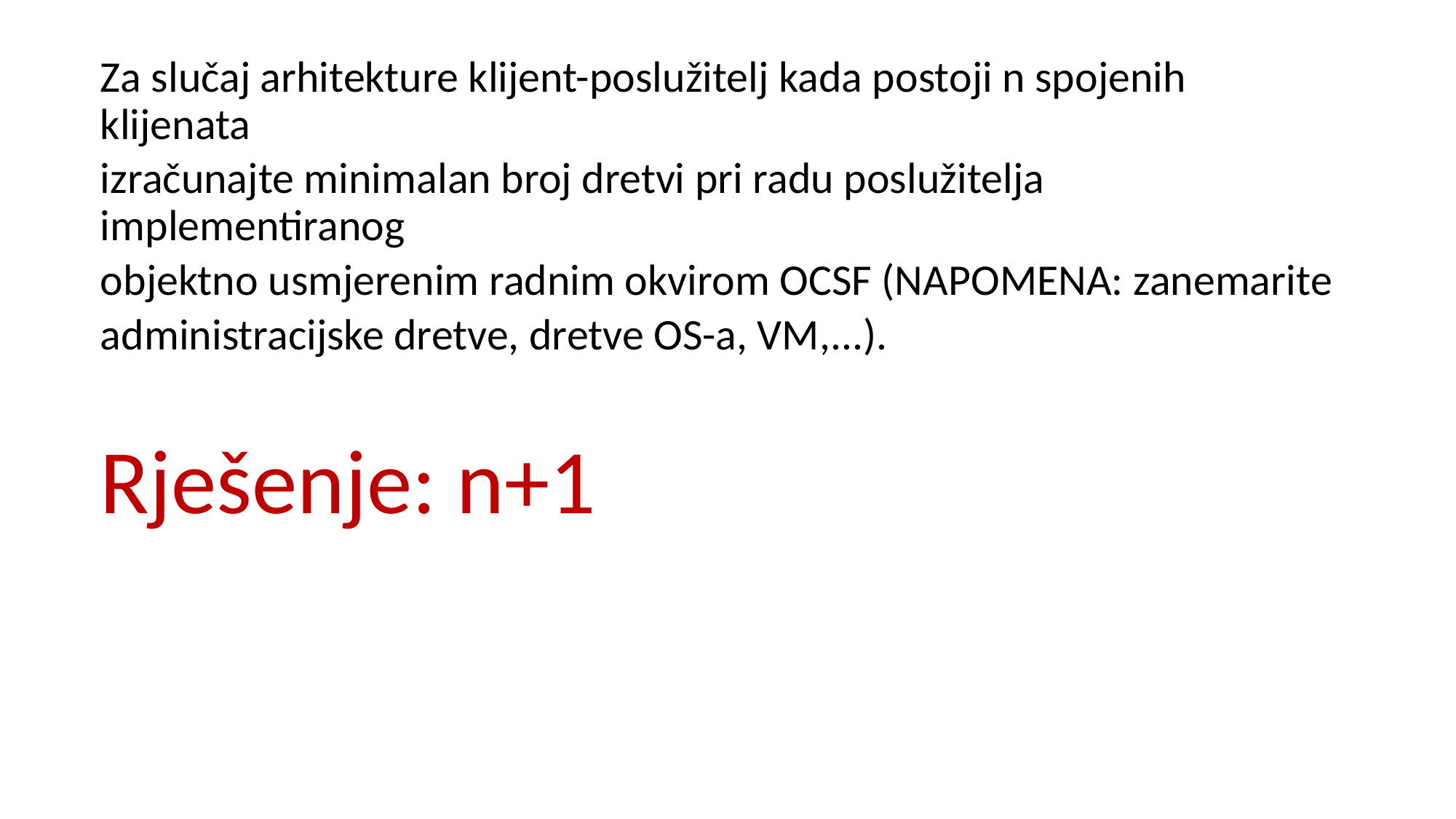

Za slučaj arhitekture klijent-poslužitelj kada postoji n spojenih klijenata
izračunajte minimalan broj dretvi pri radu poslužitelja implementiranog
objektno usmjerenim radnim okvirom OCSF (NAPOMENA: zanemarite
administracijske dretve, dretve OS-a, VM,...).

Rješenje: n+1